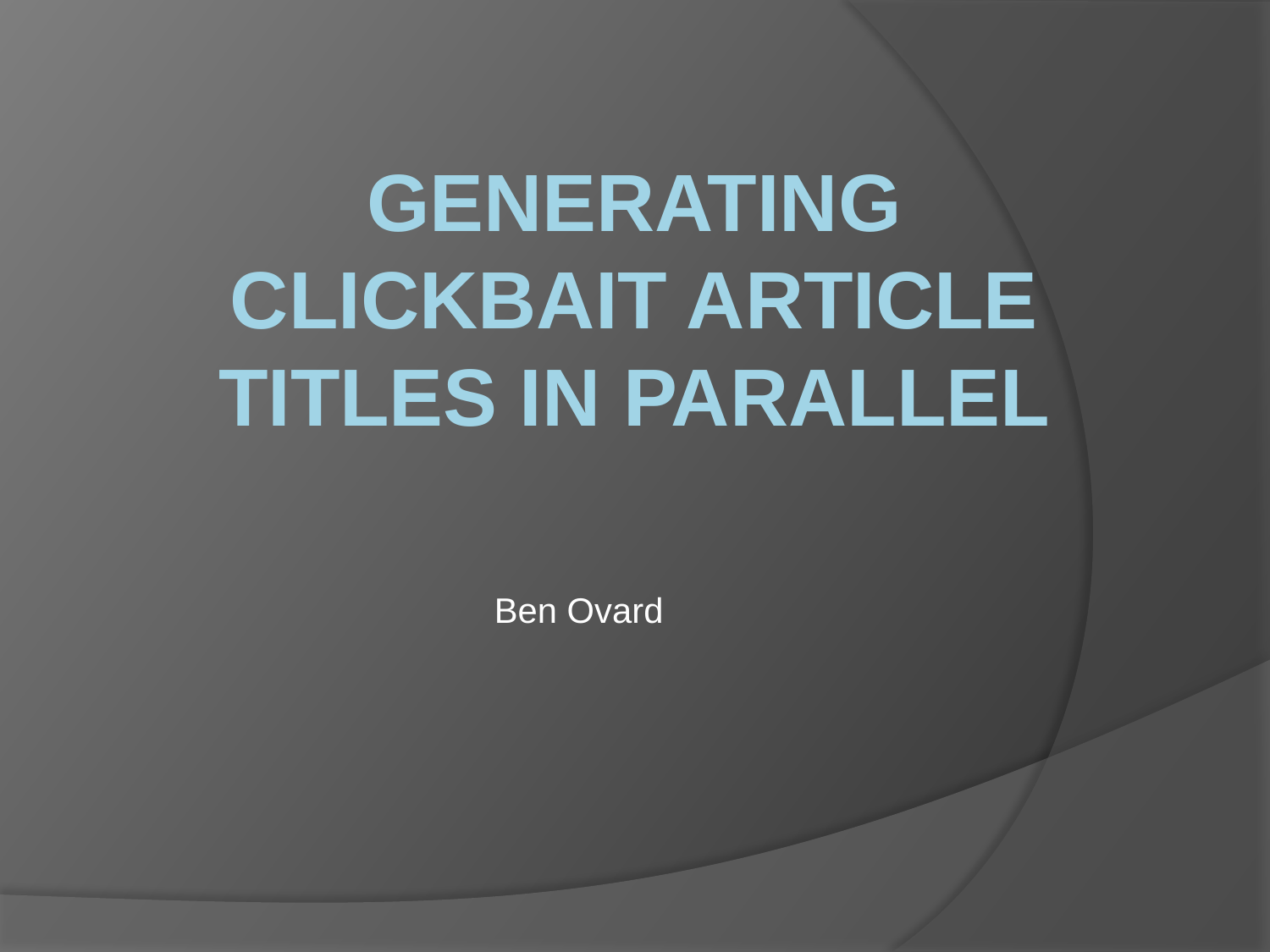

# Generating clickbait article titles in parallel
Ben Ovard